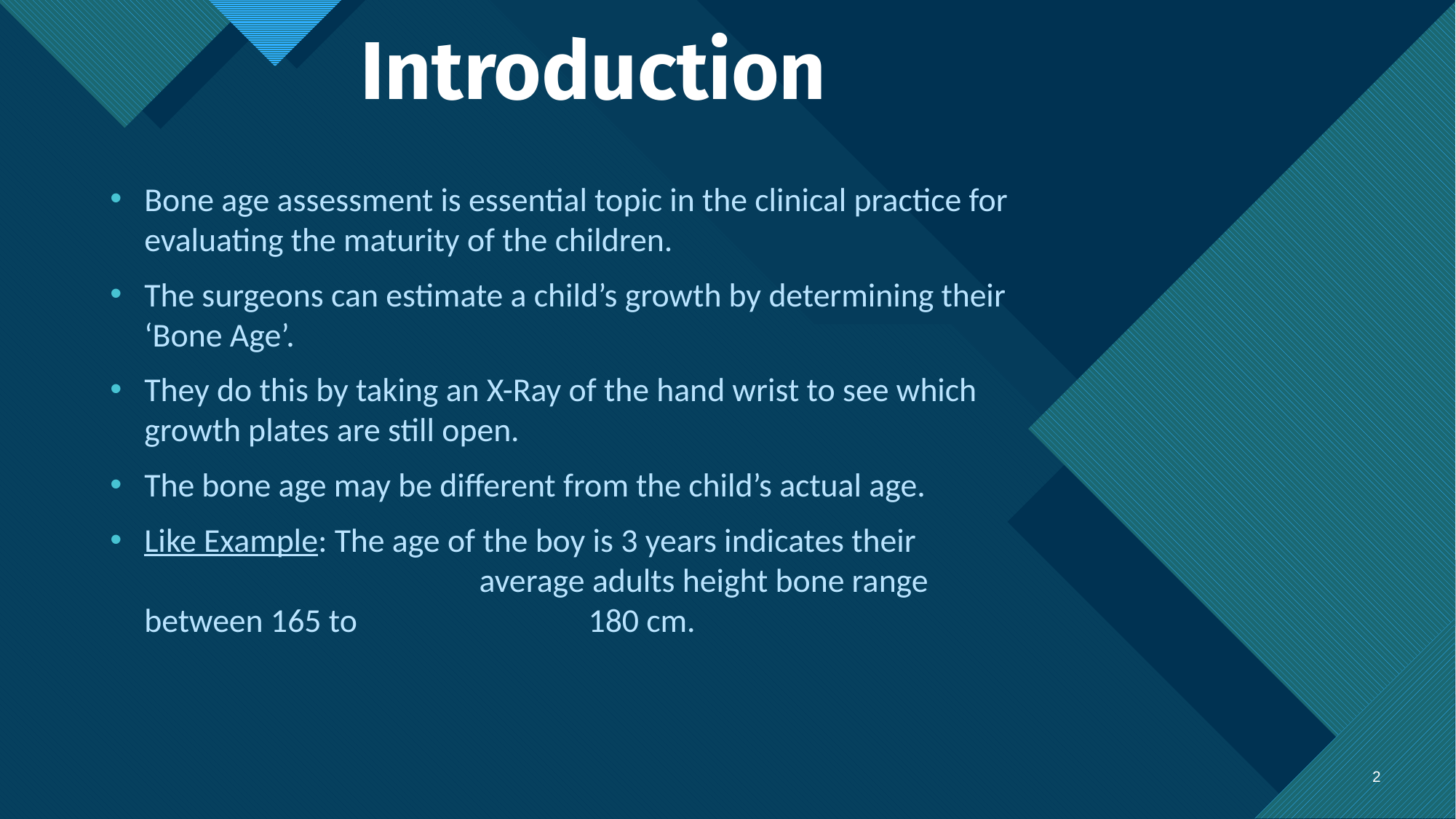

# Introduction
Bone age assessment is essential topic in the clinical practice for evaluating the maturity of the children.
The surgeons can estimate a child’s growth by determining their ‘Bone Age’.
They do this by taking an X-Ray of the hand wrist to see which growth plates are still open.
The bone age may be different from the child’s actual age.
Like Example: The age of the boy is 3 years indicates their 			 average adults height bone range between 165 to 		 180 cm.
2